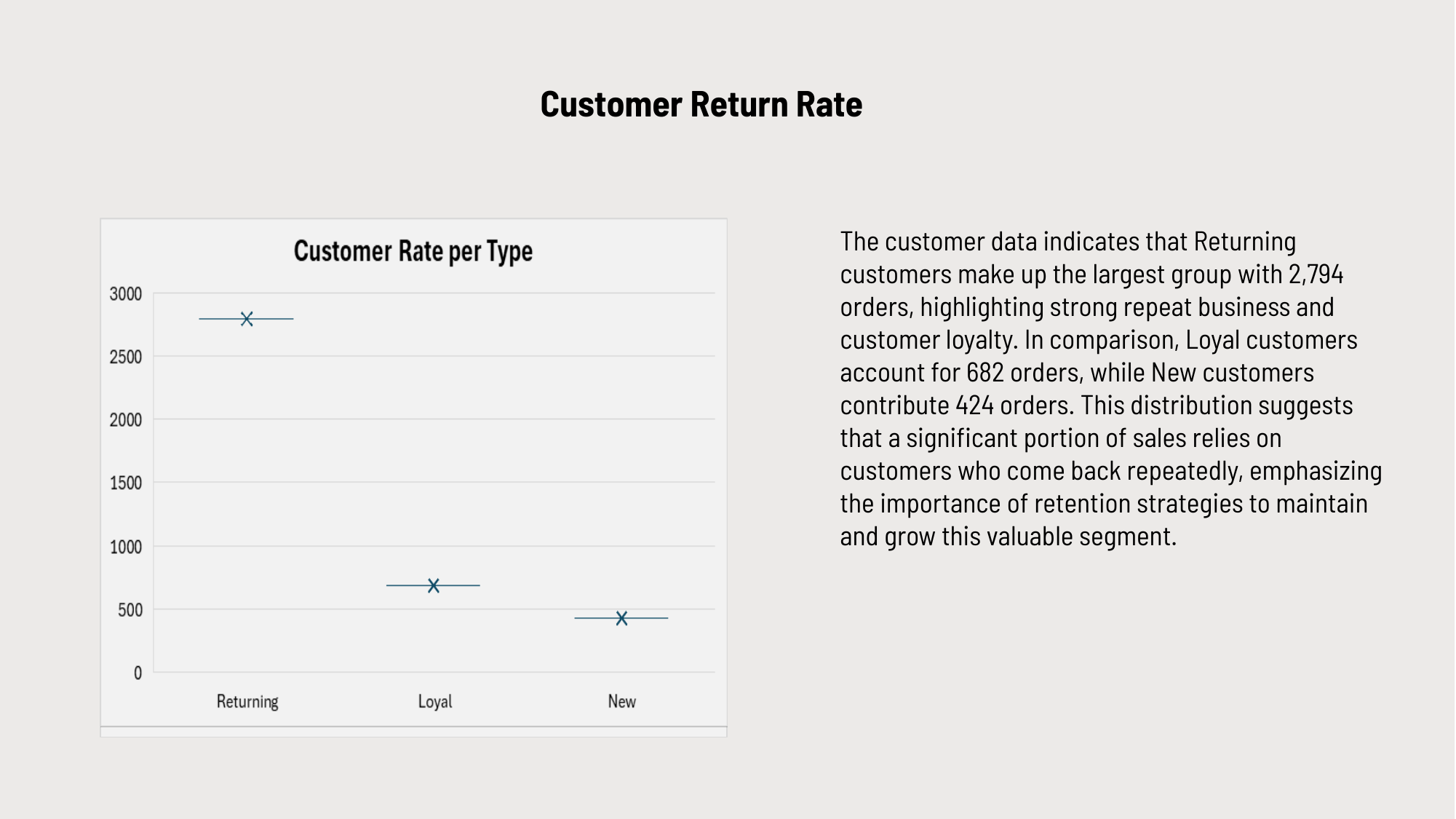

# Customer Return Rate
The customer data indicates that Returning customers make up the largest group with 2,794 orders, highlighting strong repeat business and customer loyalty. In comparison, Loyal customers account for 682 orders, while New customers contribute 424 orders. This distribution suggests that a significant portion of sales relies on customers who come back repeatedly, emphasizing the importance of retention strategies to maintain and grow this valuable segment.

[unsupported chart]